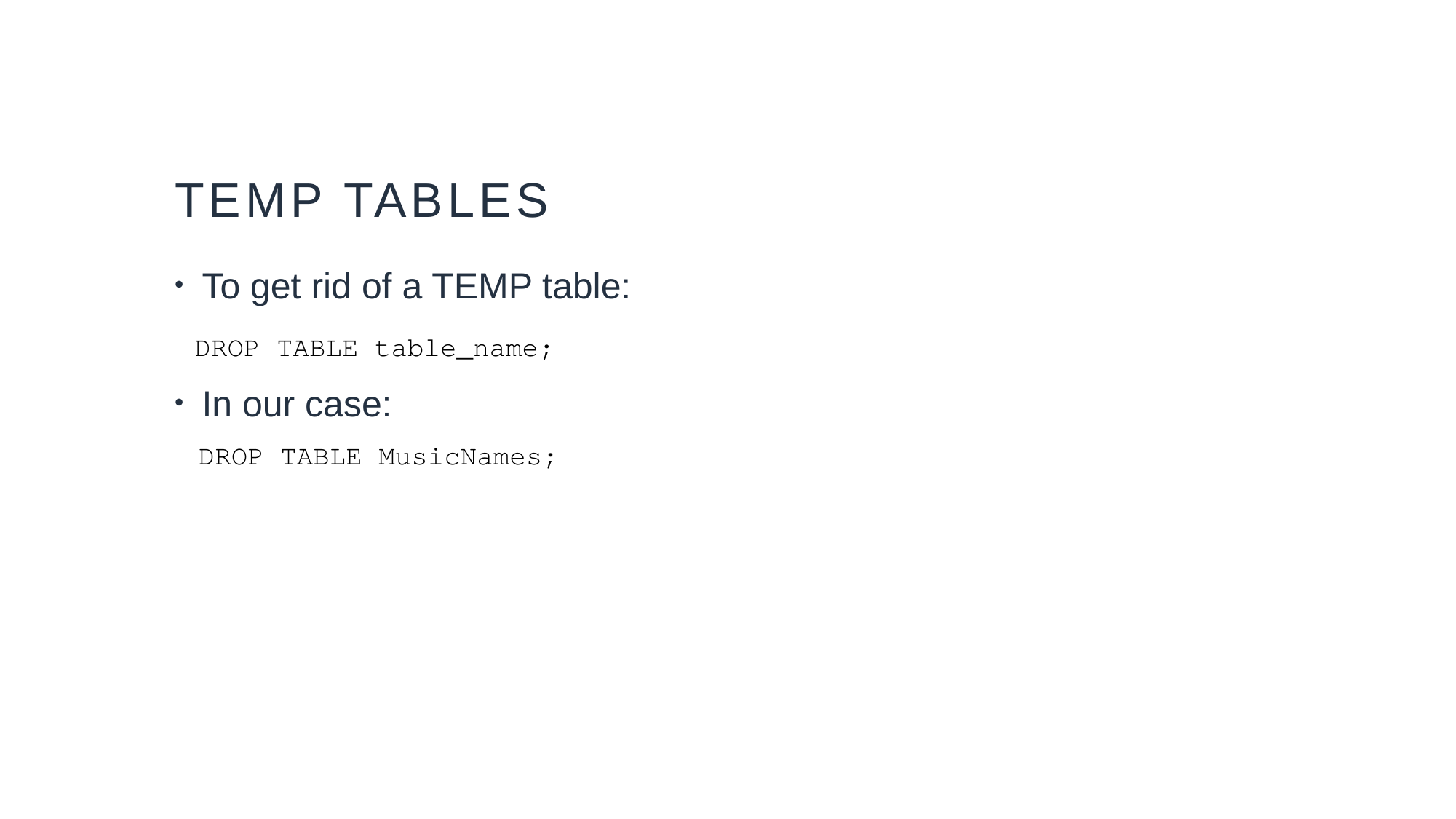

# temp tables
To get rid of a TEMP table:

In our case:
DROP TABLE table_name;
DROP TABLE MusicNames;